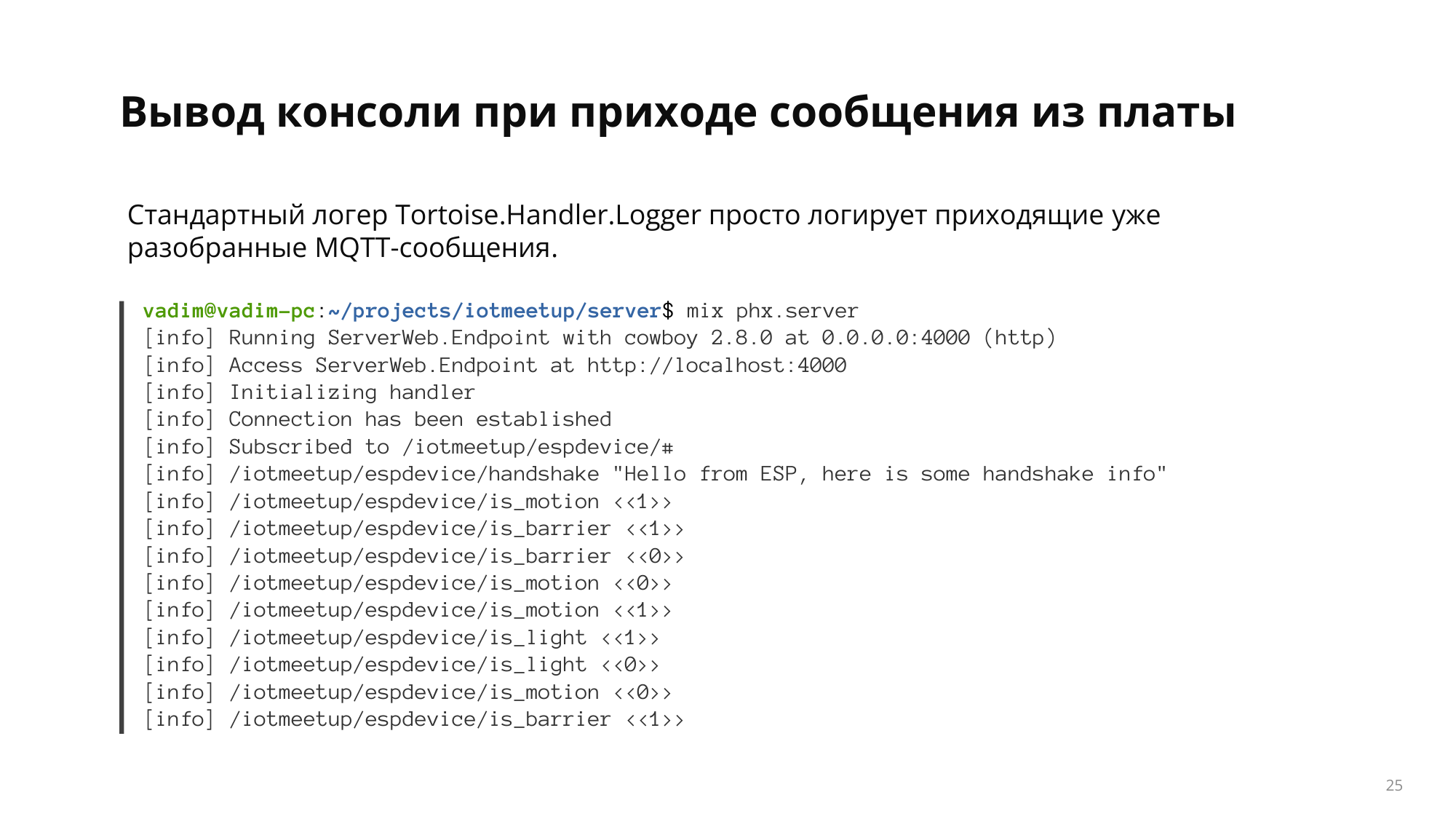

Вывод консоли при приходе сообщения из платы
Стандартный логер Tortoise.Handler.Logger просто логирует приходящие уже разобранные MQTT-сообщения.
vadim@vadim-pc:~/projects/iotmeetup/server$ mix phx.server
[info] Running ServerWeb.Endpoint with cowboy 2.8.0 at 0.0.0.0:4000 (http)
[info] Access ServerWeb.Endpoint at http://localhost:4000
[info] Initializing handler
[info] Connection has been established
[info] Subscribed to /iotmeetup/espdevice/#
[info] /iotmeetup/espdevice/handshake "Hello from ESP, here is some handshake info"
[info] /iotmeetup/espdevice/is_motion <<1>>
[info] /iotmeetup/espdevice/is_barrier <<1>>
[info] /iotmeetup/espdevice/is_barrier <<0>>
[info] /iotmeetup/espdevice/is_motion <<0>>
[info] /iotmeetup/espdevice/is_motion <<1>>
[info] /iotmeetup/espdevice/is_light <<1>>
[info] /iotmeetup/espdevice/is_light <<0>>
[info] /iotmeetup/espdevice/is_motion <<0>>
[info] /iotmeetup/espdevice/is_barrier <<1>>

25